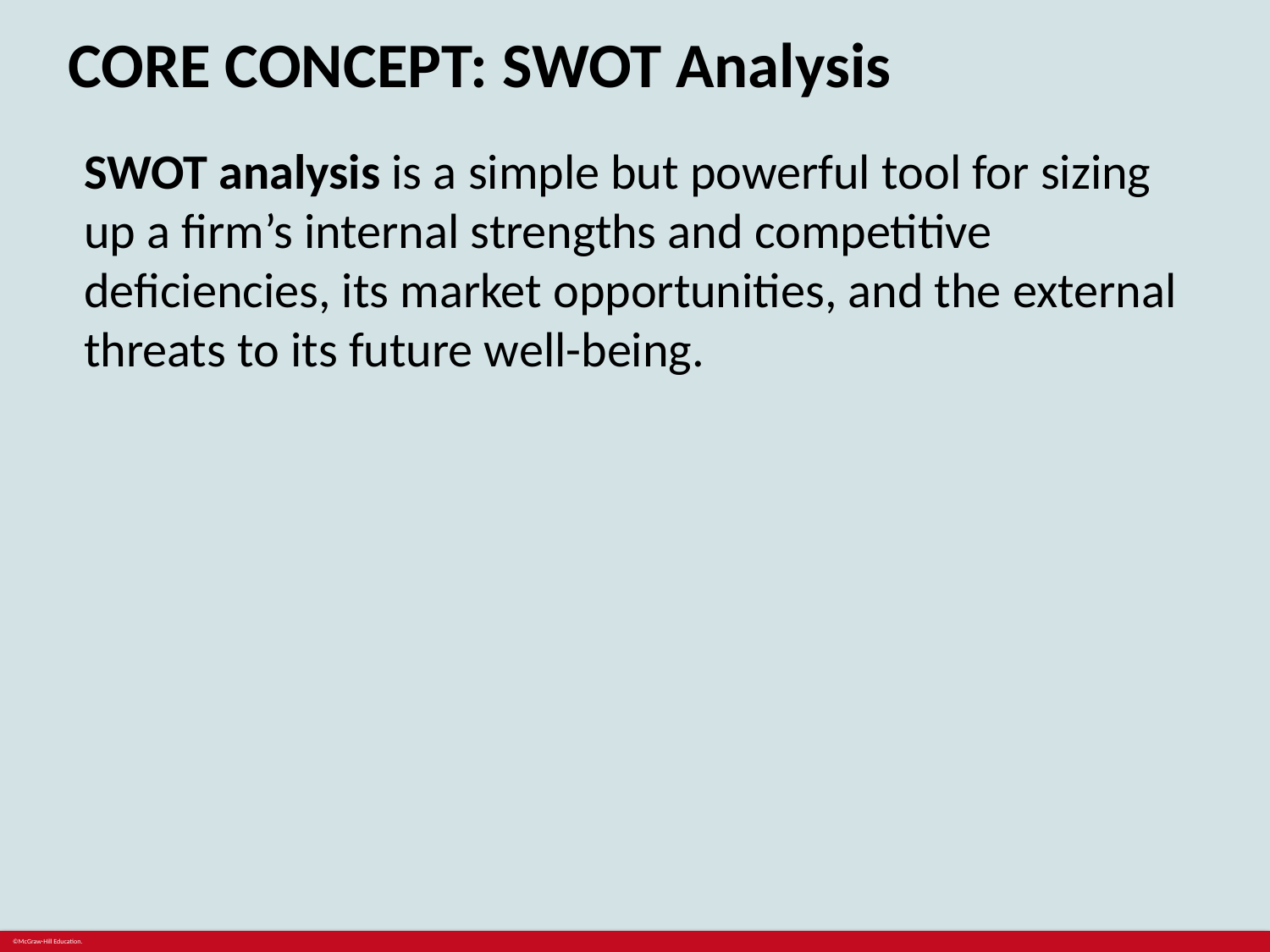

# CORE CONCEPT: SWOT Analysis
SWOT analysis is a simple but powerful tool for sizing up a firm’s internal strengths and competitive deficiencies, its market opportunities, and the external threats to its future well-being.